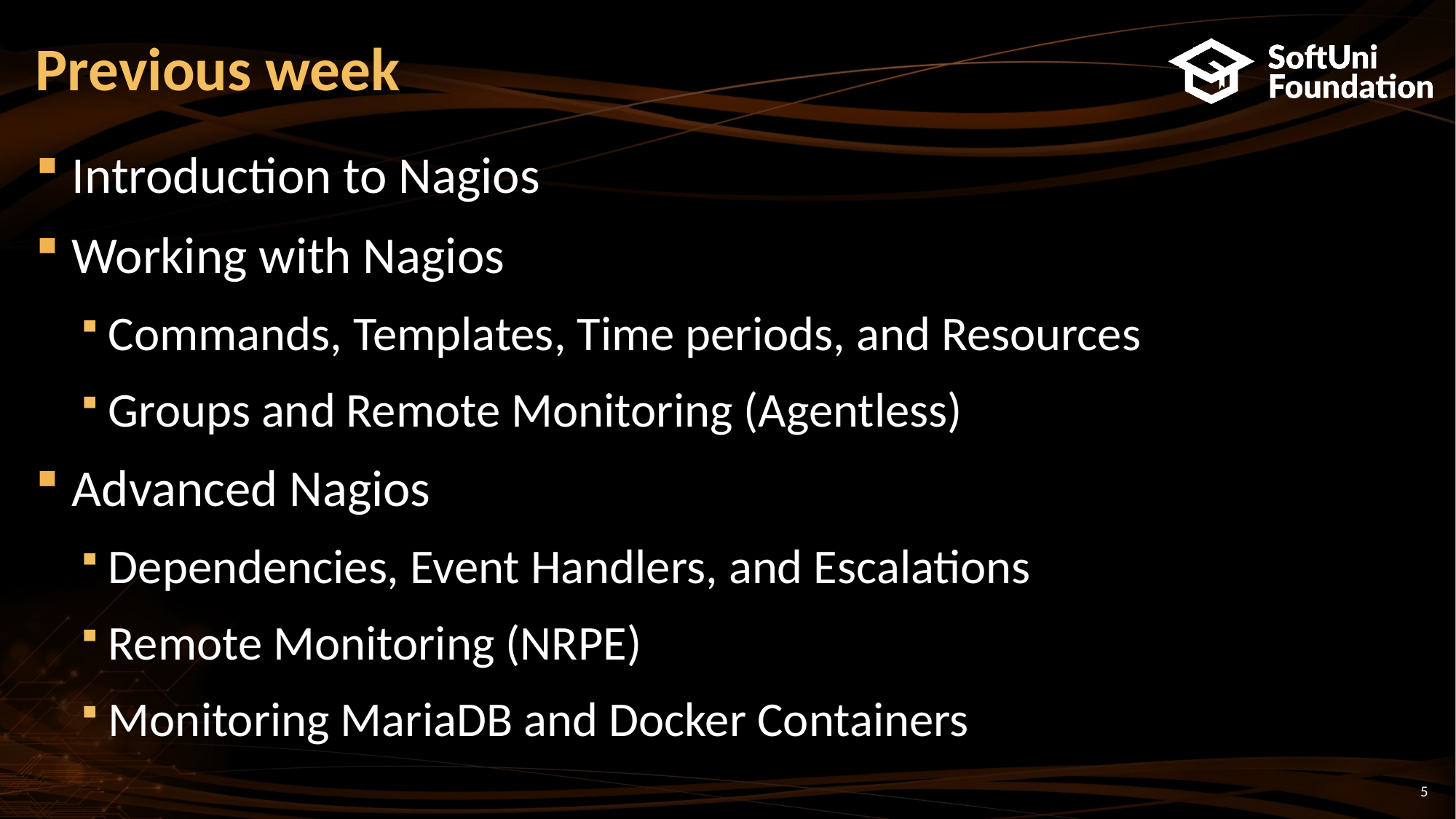

# Previous week
Introduction to Nagios
Working with Nagios
Commands, Templates, Time periods, and Resources
Groups and Remote Monitoring (Agentless)
Advanced Nagios
Dependencies, Event Handlers, and Escalations
Remote Monitoring (NRPE)
Monitoring MariaDB and Docker Containers
5